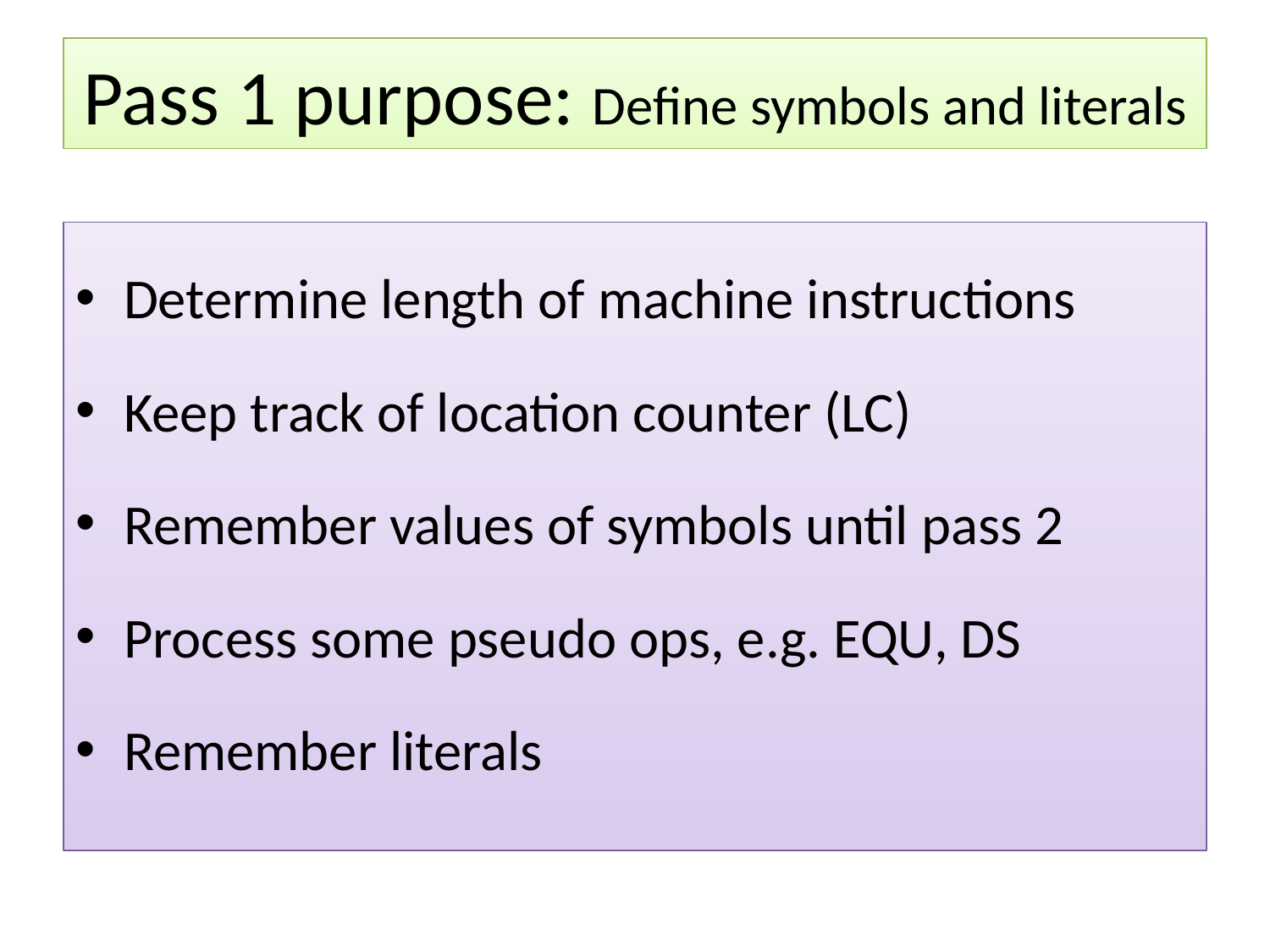

Pass 1 purpose: Define symbols and literals
Determine length of machine instructions
Keep track of location counter (LC)
Remember values of symbols until pass 2
Process some pseudo ops, e.g. EQU, DS
Remember literals